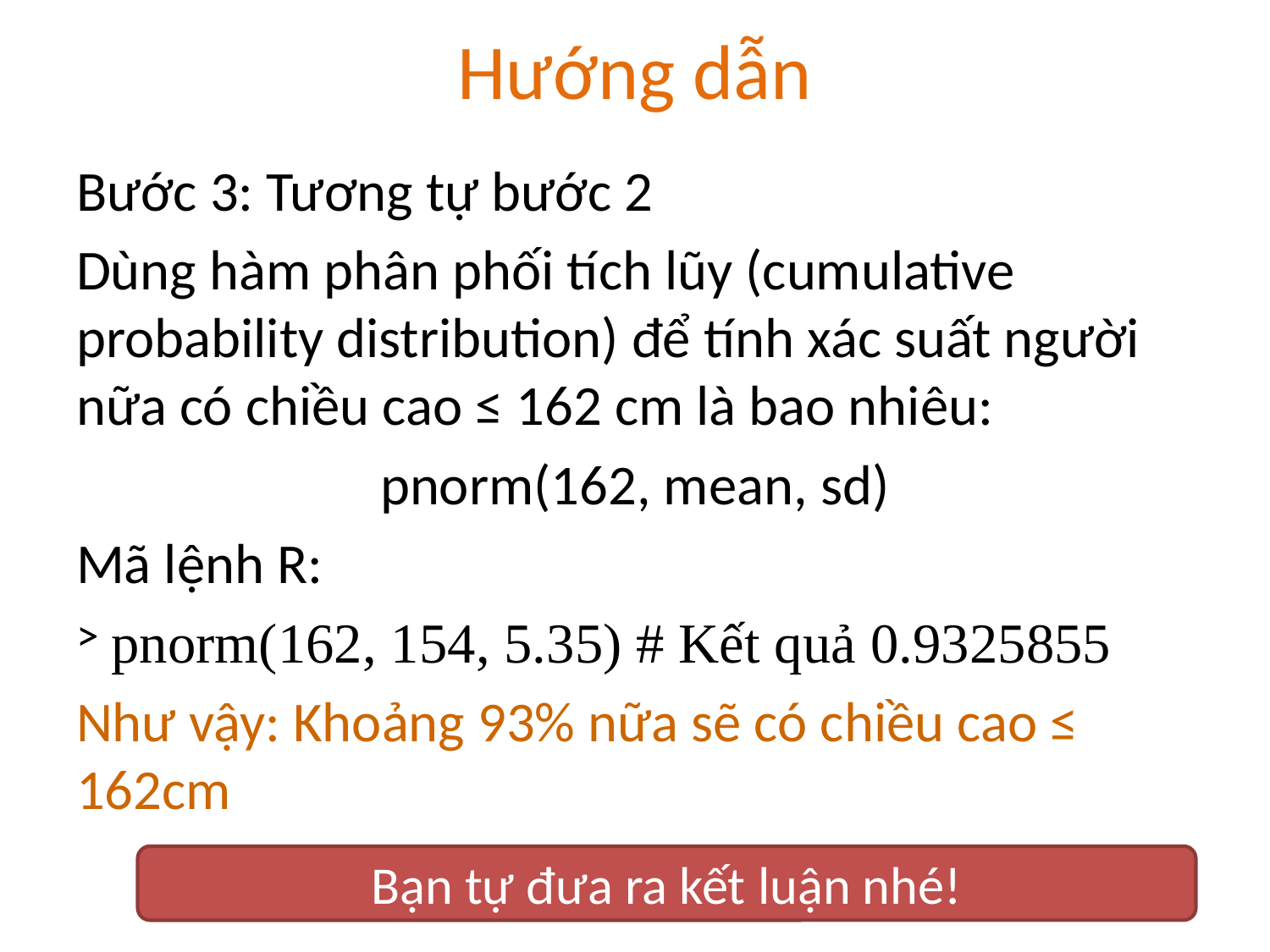

# Hướng dẫn
Bước 3: Tương tự bước 2
Dùng hàm phân phối tích lũy (cumulative probability distribution) để tính xác suất người nữa có chiều cao ≤ 162 cm là bao nhiêu:
pnorm(162, mean, sd)
Mã lệnh R:
 pnorm(162, 154, 5.35) # Kết quả 0.9325855
Như vậy: Khoảng 93% nữa sẽ có chiều cao ≤ 162cm
Bạn tự đưa ra kết luận nhé!
5